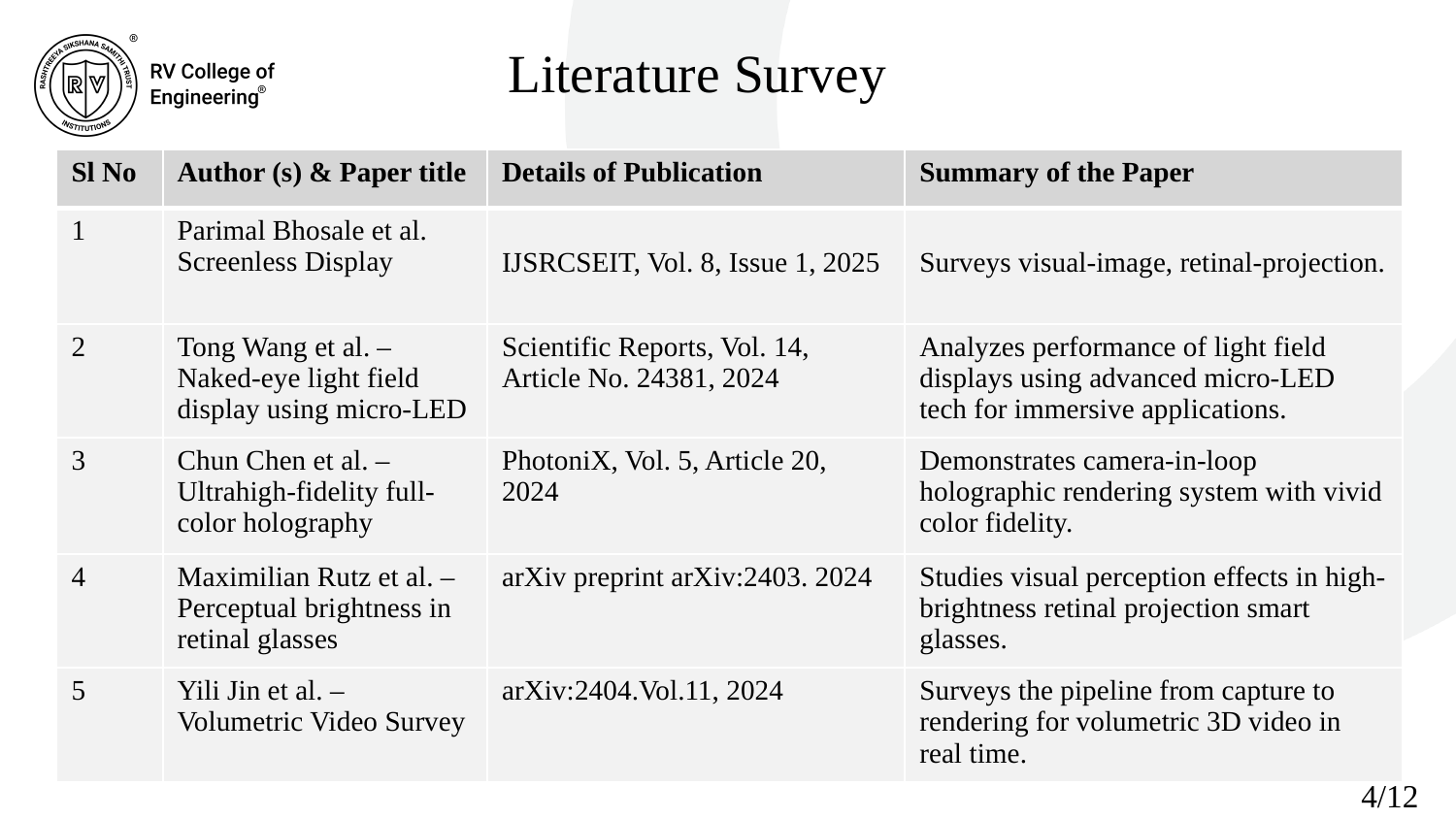

Literature Survey
| Sl No | Author (s) & Paper title | Details of Publication | Summary of the Paper |
| --- | --- | --- | --- |
| 1 | Parimal Bhosale et al. Screenless Display | IJSRCSEIT, Vol. 8, Issue 1, 2025 | Surveys visual-image, retinal-projection. |
| 2 | Tong Wang et al. – Naked-eye light field display using micro-LED | Scientific Reports, Vol. 14, Article No. 24381, 2024 | Analyzes performance of light field displays using advanced micro-LED tech for immersive applications. |
| 3 | Chun Chen et al. – Ultrahigh-fidelity full-color holography | PhotoniX, Vol. 5, Article 20, 2024 | Demonstrates camera-in-loop holographic rendering system with vivid color fidelity. |
| 4 | Maximilian Rutz et al. – Perceptual brightness in retinal glasses | arXiv preprint arXiv:2403. 2024 | Studies visual perception effects in high-brightness retinal projection smart glasses. |
| 5 | Yili Jin et al. – Volumetric Video Survey | arXiv:2404.Vol.11, 2024 | Surveys the pipeline from capture to rendering for volumetric 3D video in real time. |
4/12